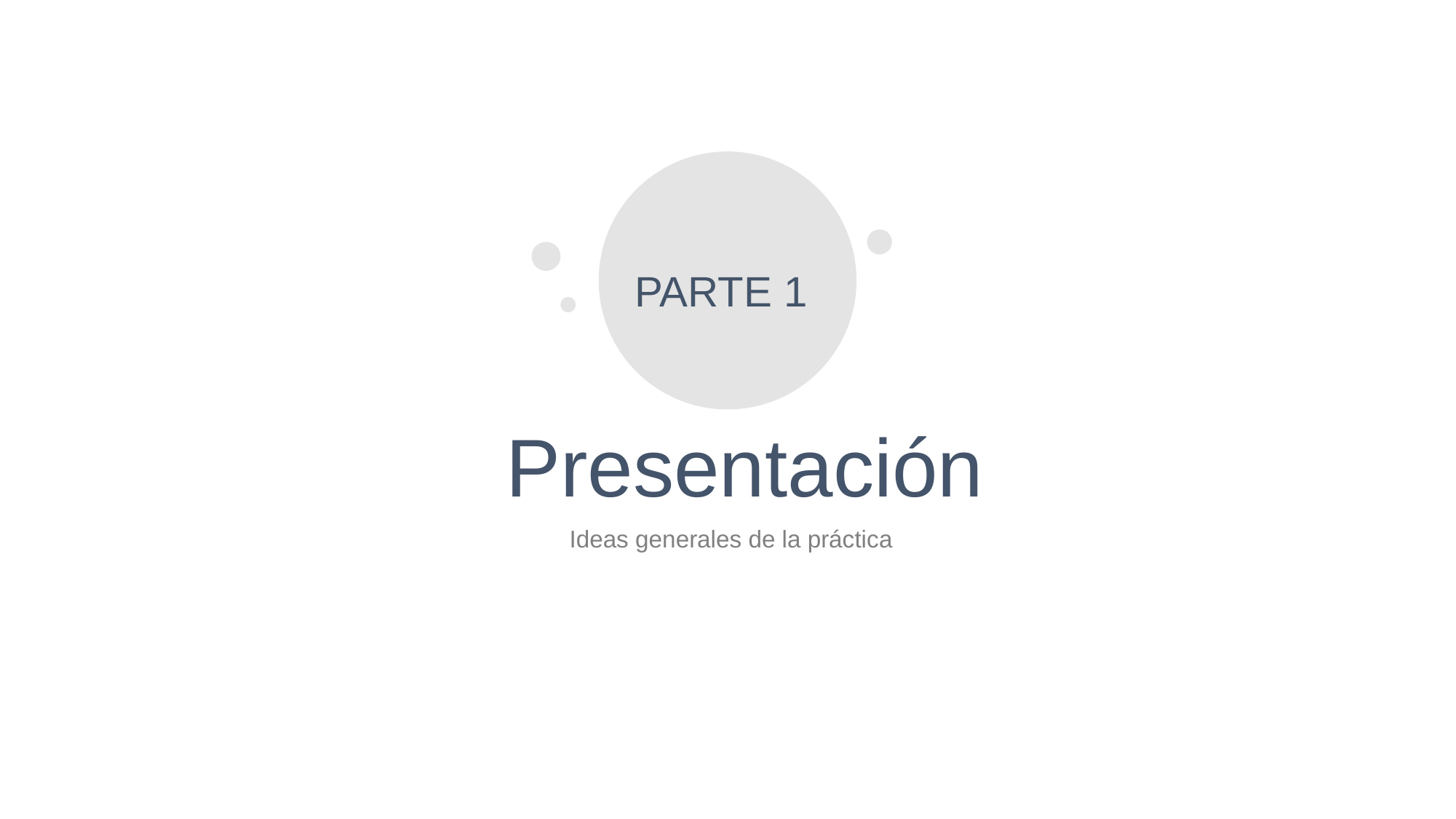

PARTE 1

Presentación
Ideas generales de la práctica